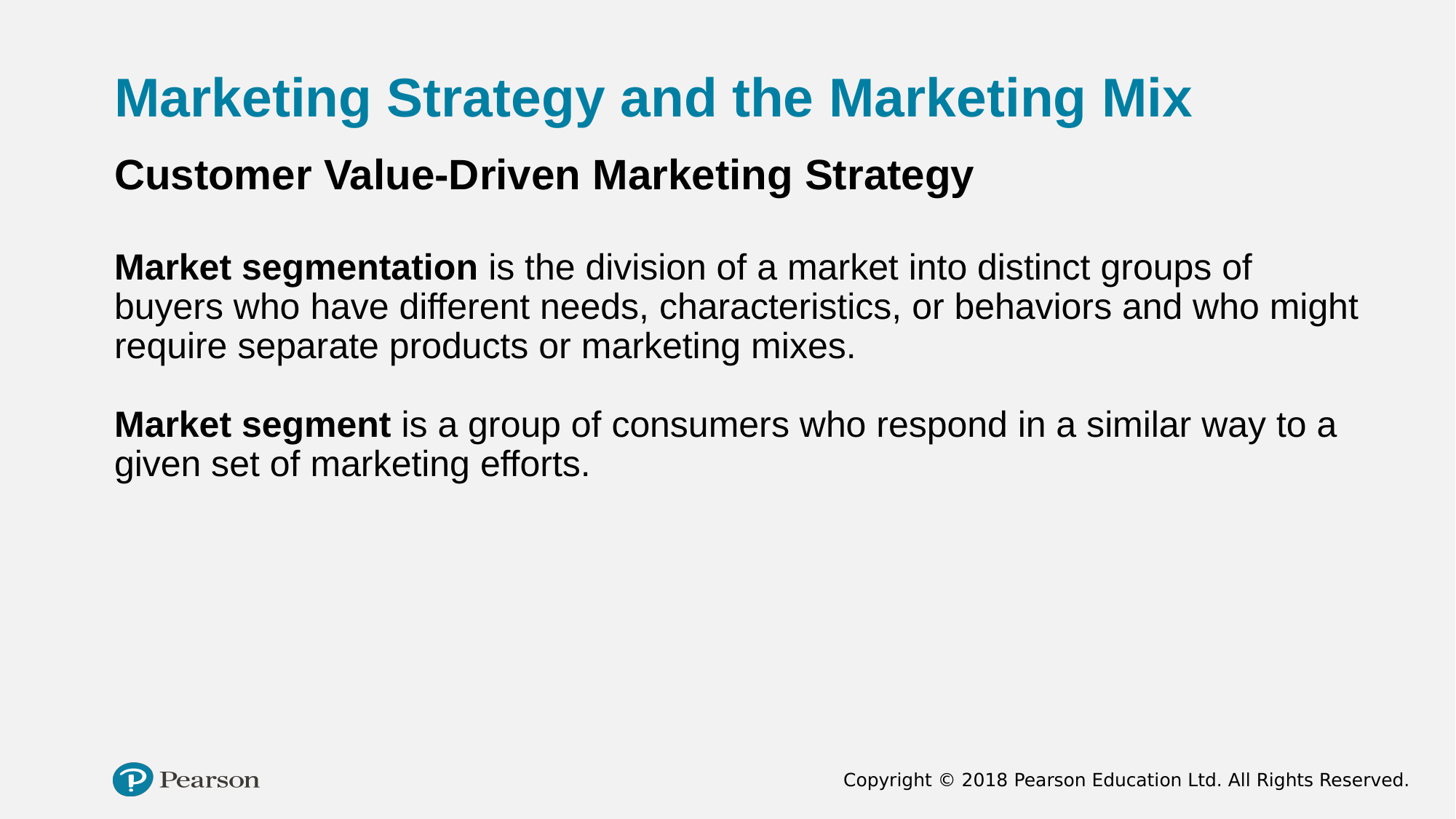

# Marketing Strategy and the Marketing Mix
Customer Value-Driven Marketing Strategy

Market segmentation is the division of a market into distinct groups of buyers who have different needs, characteristics, or behaviors and who might require separate products or marketing mixes.
Market segment is a group of consumers who respond in a similar way to a given set of marketing efforts.